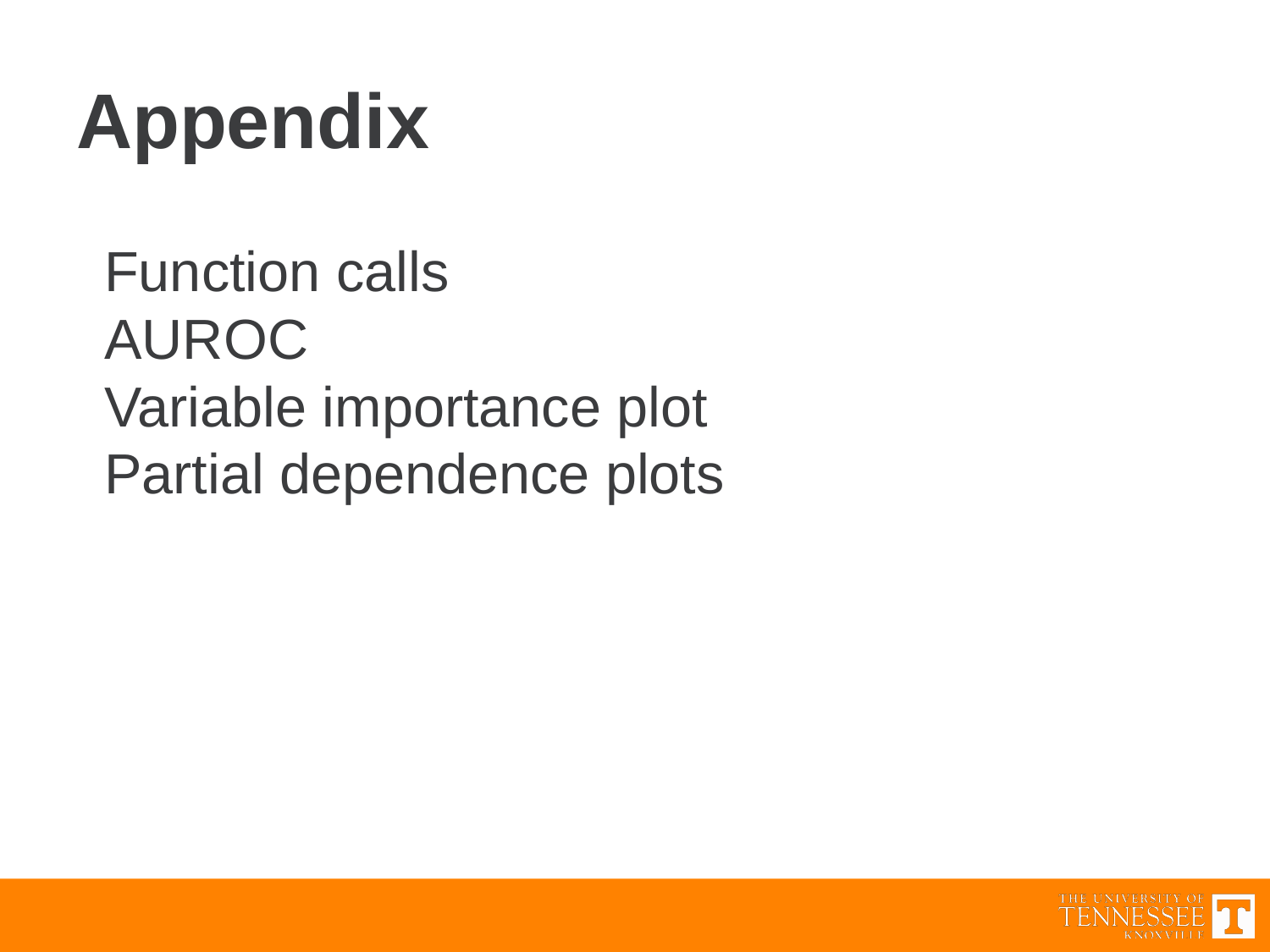

# Appendix
Function calls
AUROC
Variable importance plot
Partial dependence plots